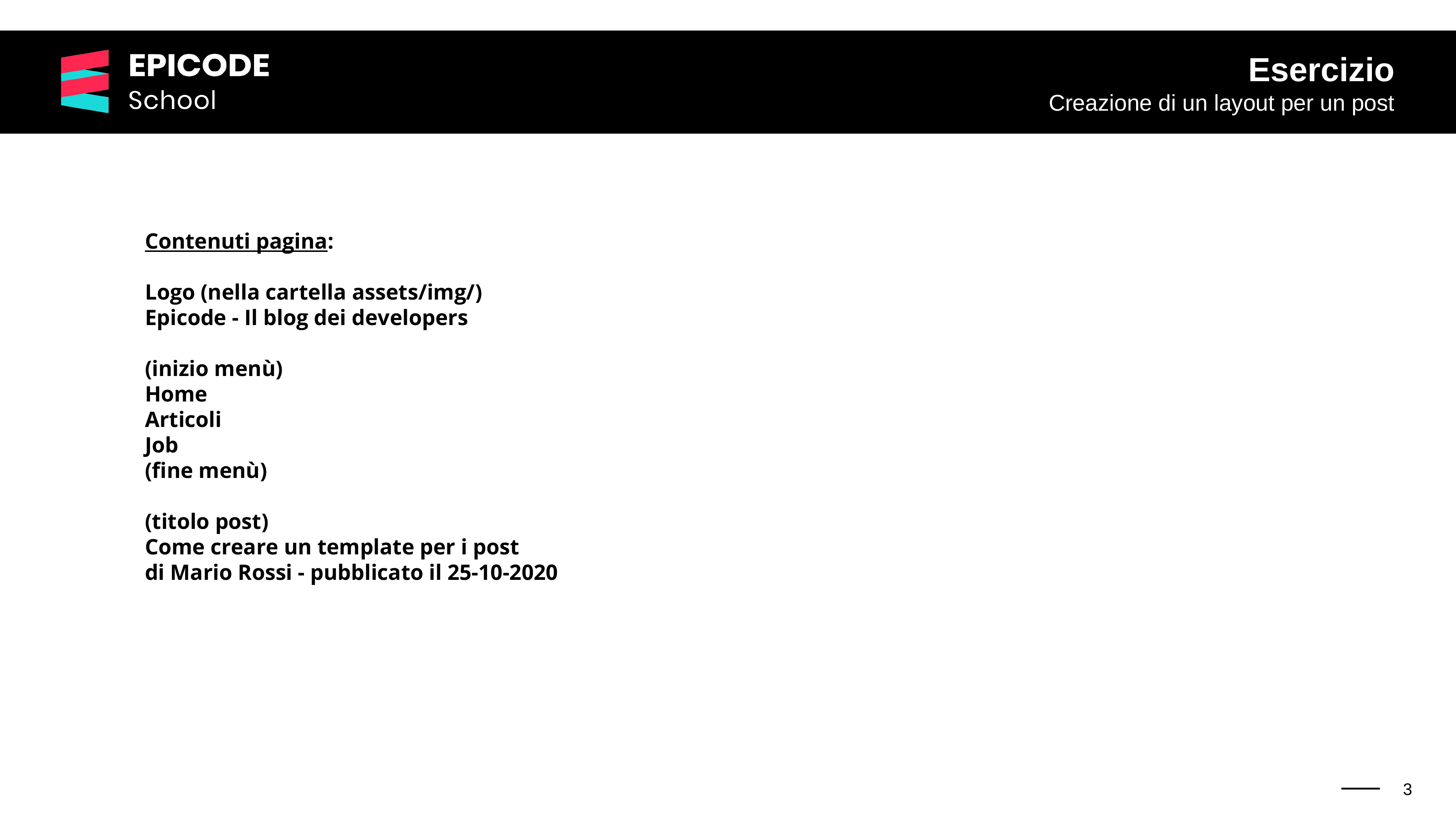

Esercizio
Creazione di un layout per un post
Contenuti pagina:

Logo (nella cartella assets/img/)
Epicode - Il blog dei developers

(inizio menù)
Home
Articoli
Job
(fine menù)

(titolo post)
Come creare un template per i post
di Mario Rossi - pubblicato il 25-10-2020
3